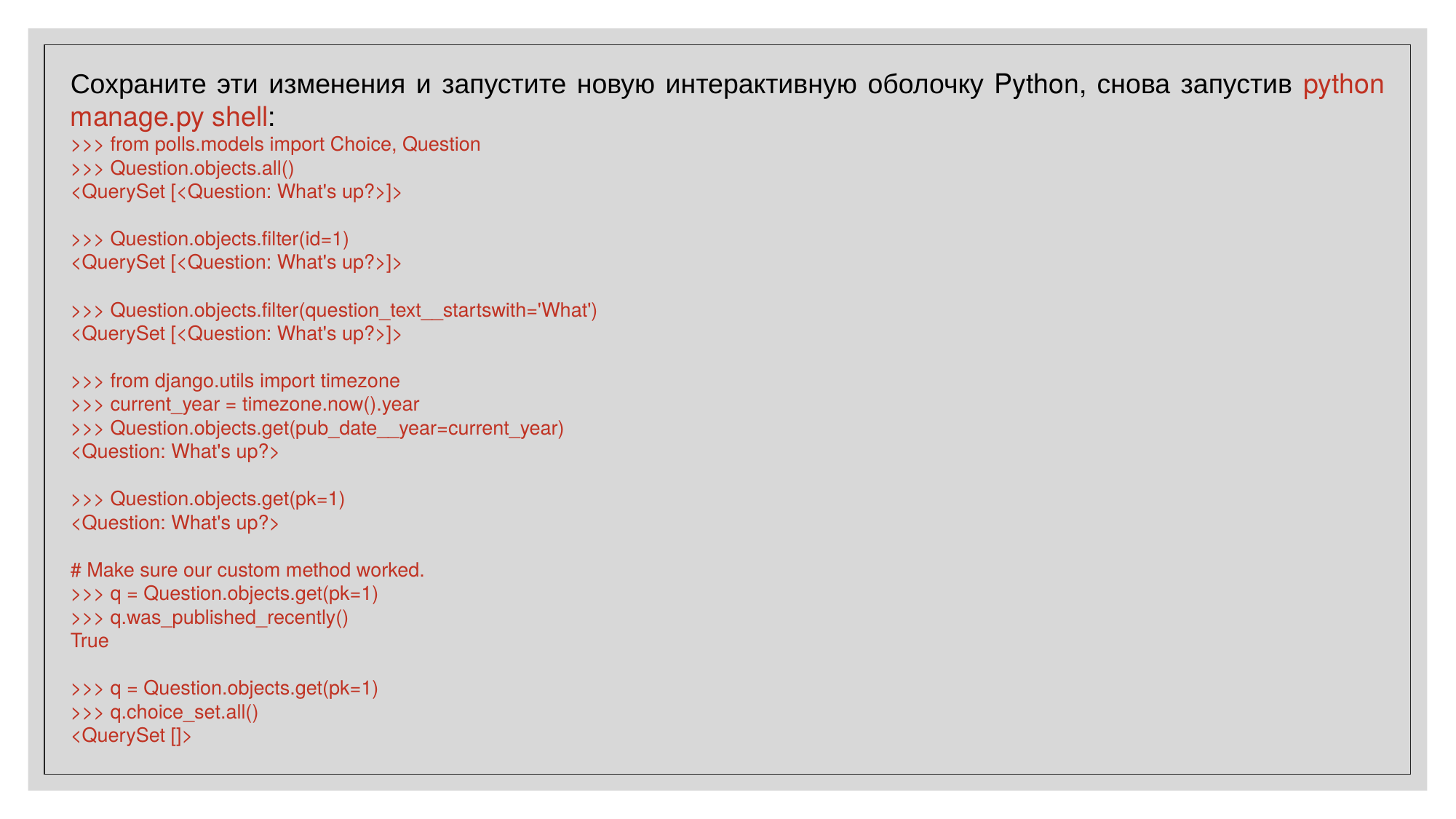

Сохраните эти изменения и запустите новую интерактивную оболочку Python, снова запустив python manage.py shell:
>>> from polls.models import Choice, Question
>>> Question.objects.all()
<QuerySet [<Question: What's up?>]>

>>> Question.objects.filter(id=1)
<QuerySet [<Question: What's up?>]>

>>> Question.objects.filter(question_text__startswith='What')
<QuerySet [<Question: What's up?>]>

>>> from django.utils import timezone
>>> current_year = timezone.now().year
>>> Question.objects.get(pub_date__year=current_year)
<Question: What's up?>

>>> Question.objects.get(pk=1)
<Question: What's up?>

# Make sure our custom method worked.
>>> q = Question.objects.get(pk=1)
>>> q.was_published_recently()
True

>>> q = Question.objects.get(pk=1)
>>> q.choice_set.all()
<QuerySet []>